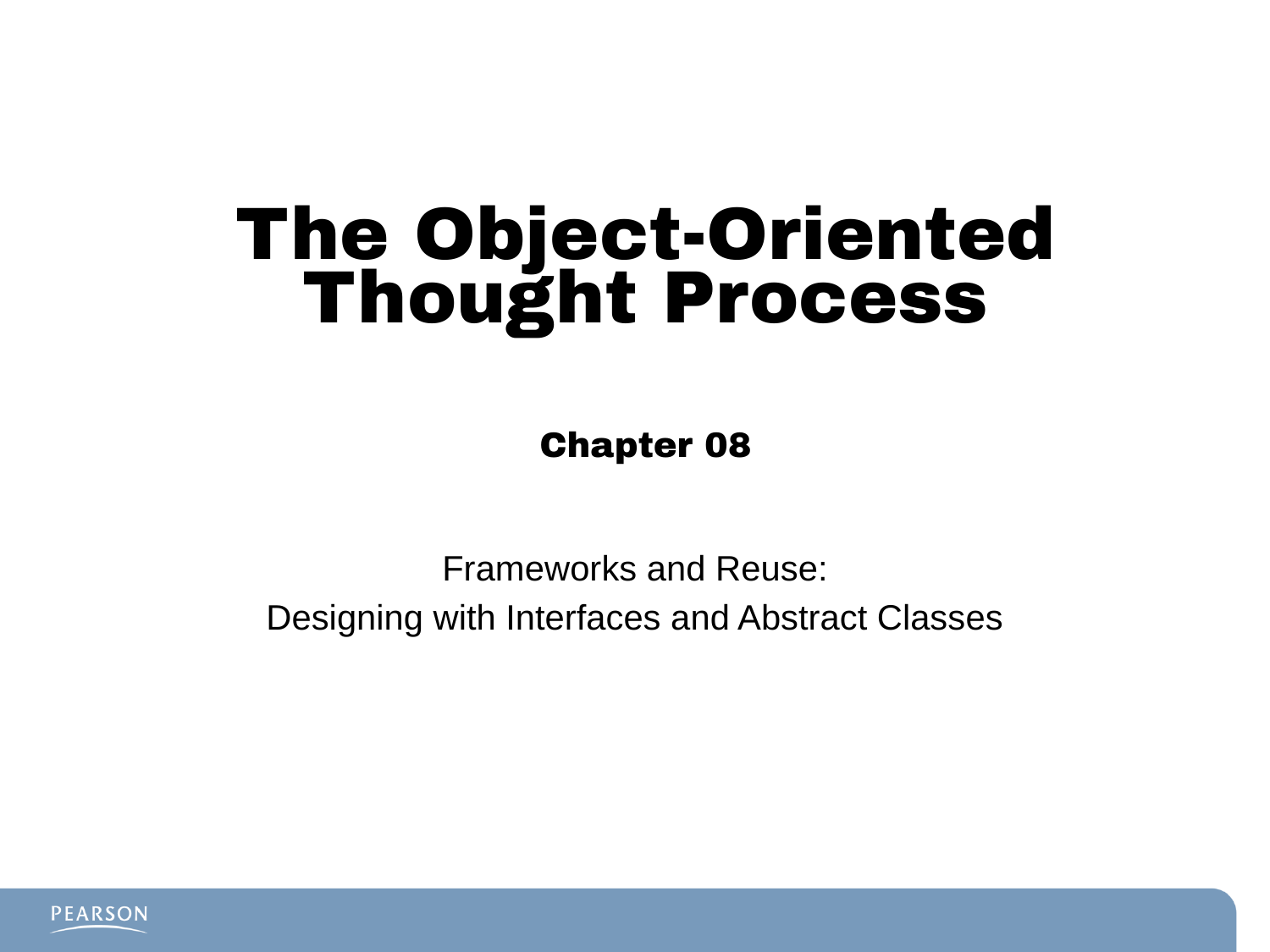

# The Object-Oriented Thought Process Chapter 08
Frameworks and Reuse:
Designing with Interfaces and Abstract Classes